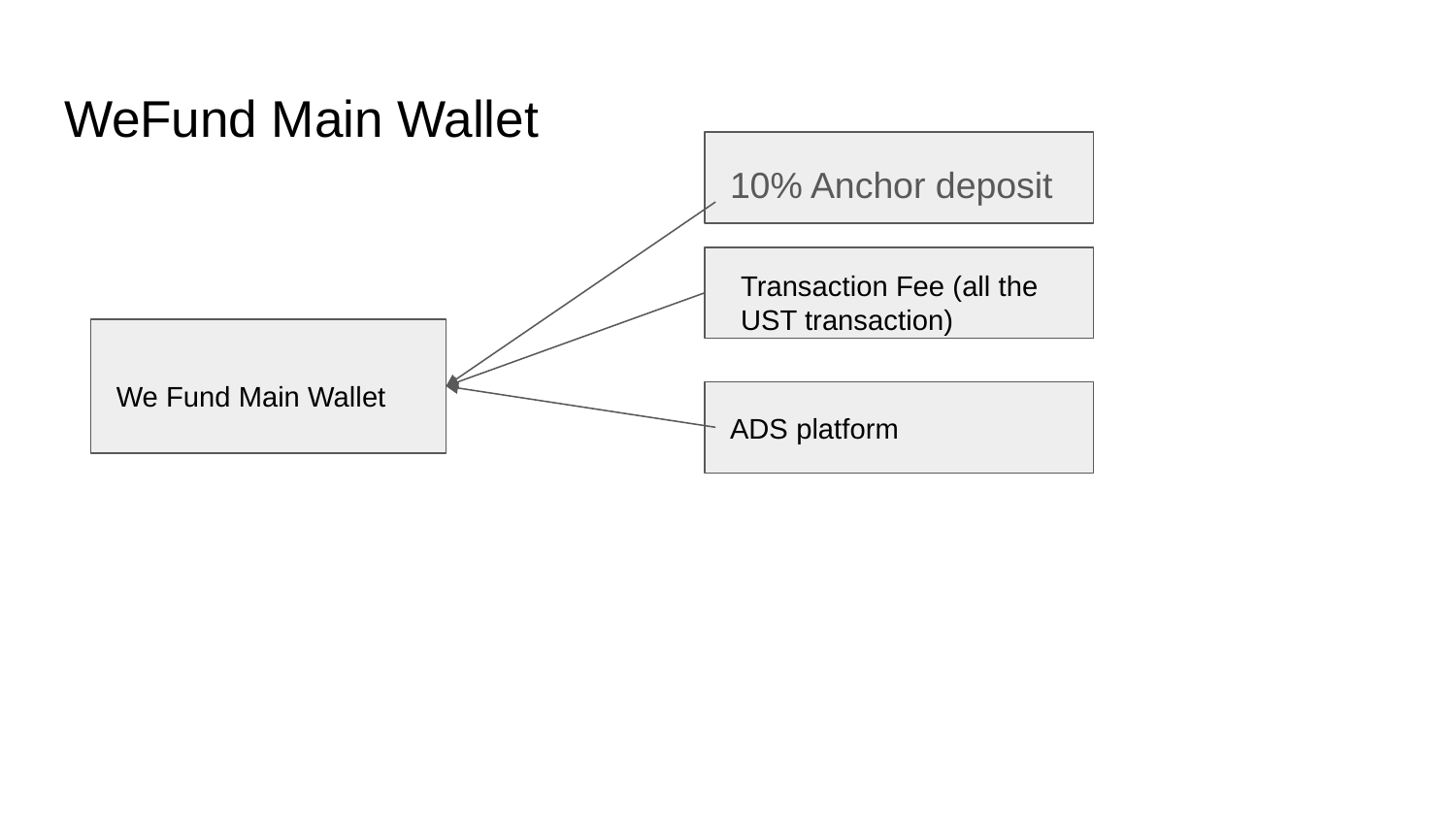

# WeFund Main Wallet

10% Anchor deposit

Transaction Fee (all the UST transaction)

We Fund Main Wallet

ADS platform